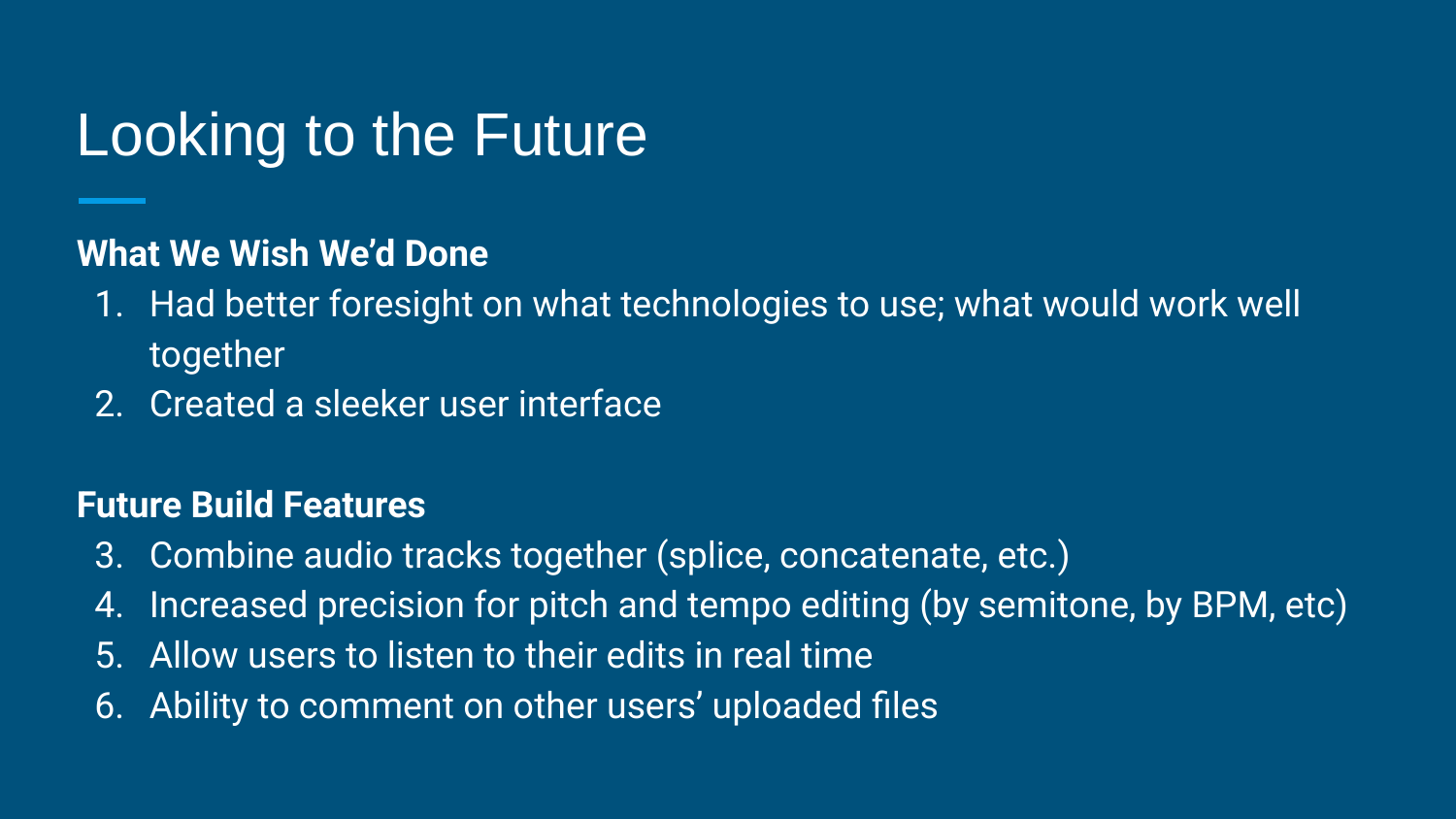

# Looking to the Future
What We Wish We’d Done
Had better foresight on what technologies to use; what would work well together
Created a sleeker user interface

Future Build Features
Combine audio tracks together (splice, concatenate, etc.)
Increased precision for pitch and tempo editing (by semitone, by BPM, etc)
Allow users to listen to their edits in real time
Ability to comment on other users’ uploaded files